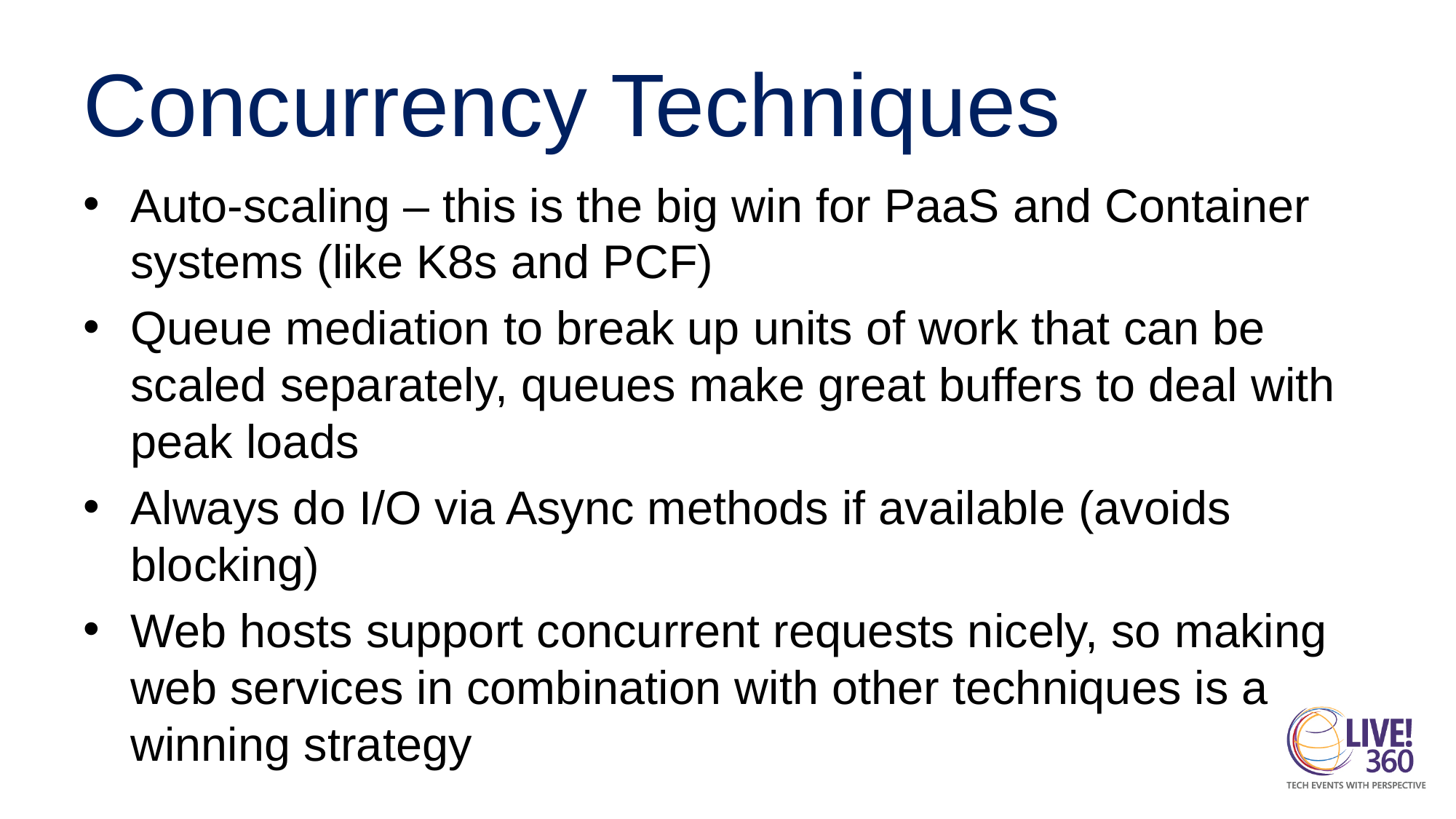

# Concurrency Techniques
Auto-scaling – this is the big win for PaaS and Container systems (like K8s and PCF)
Queue mediation to break up units of work that can be scaled separately, queues make great buffers to deal with peak loads
Always do I/O via Async methods if available (avoids blocking)
Web hosts support concurrent requests nicely, so making web services in combination with other techniques is a winning strategy